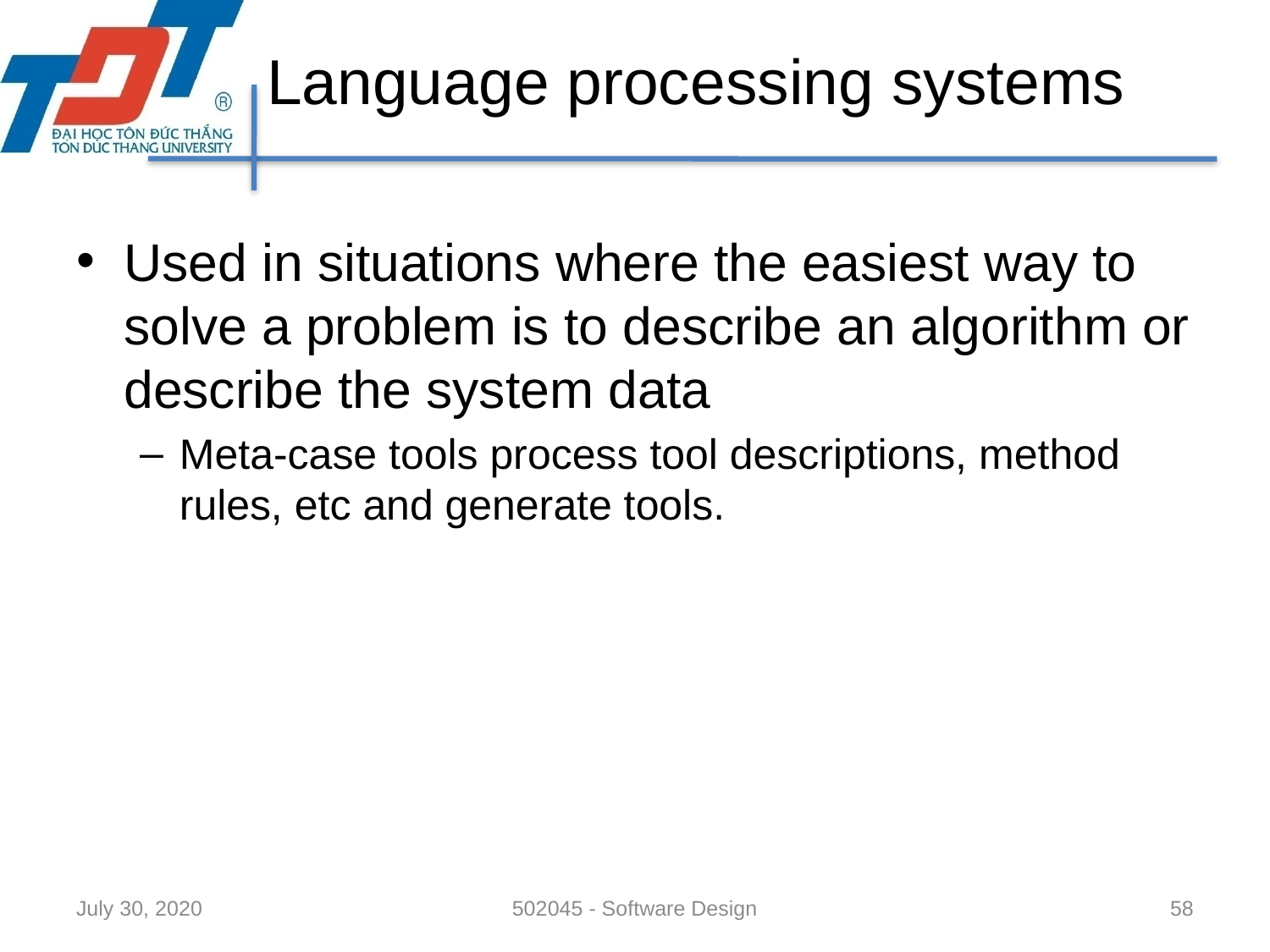

# Language processing systems
Used in situations where the easiest way to solve a problem is to describe an algorithm or describe the system data
Meta-case tools process tool descriptions, method rules, etc and generate tools.

July 30, 2020
502045 - Software Design
58